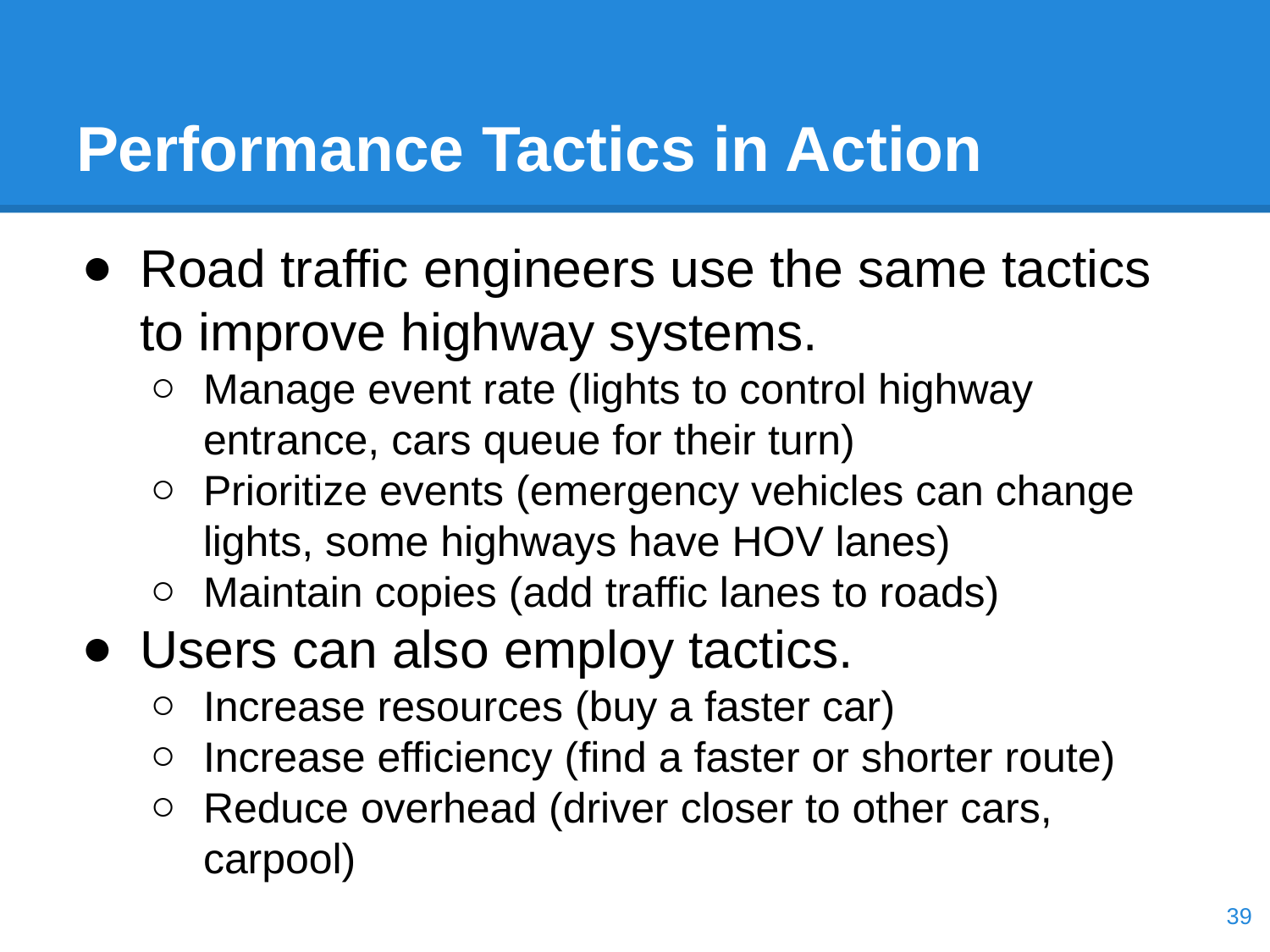

# Performance Tactics in Action
Road traffic engineers use the same tactics to improve highway systems.
Manage event rate (lights to control highway entrance, cars queue for their turn)
Prioritize events (emergency vehicles can change lights, some highways have HOV lanes)
Maintain copies (add traffic lanes to roads)
Users can also employ tactics.
Increase resources (buy a faster car)
Increase efficiency (find a faster or shorter route)
Reduce overhead (driver closer to other cars, carpool)
39